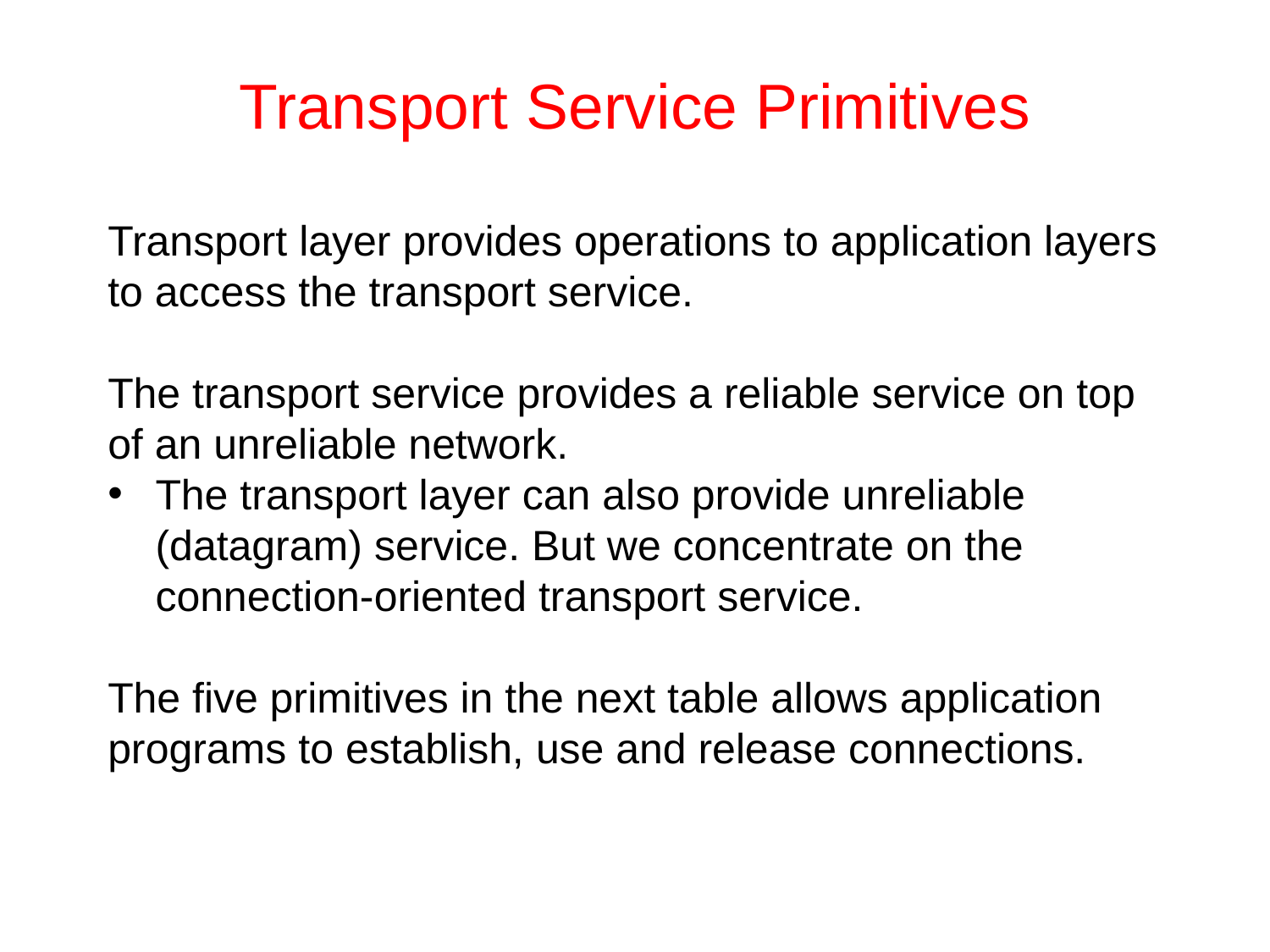

# Transport Service Primitives
Transport layer provides operations to application layers to access the transport service.

The transport service provides a reliable service on top of an unreliable network.
The transport layer can also provide unreliable (datagram) service. But we concentrate on the connection-oriented transport service.

The five primitives in the next table allows application programs to establish, use and release connections.